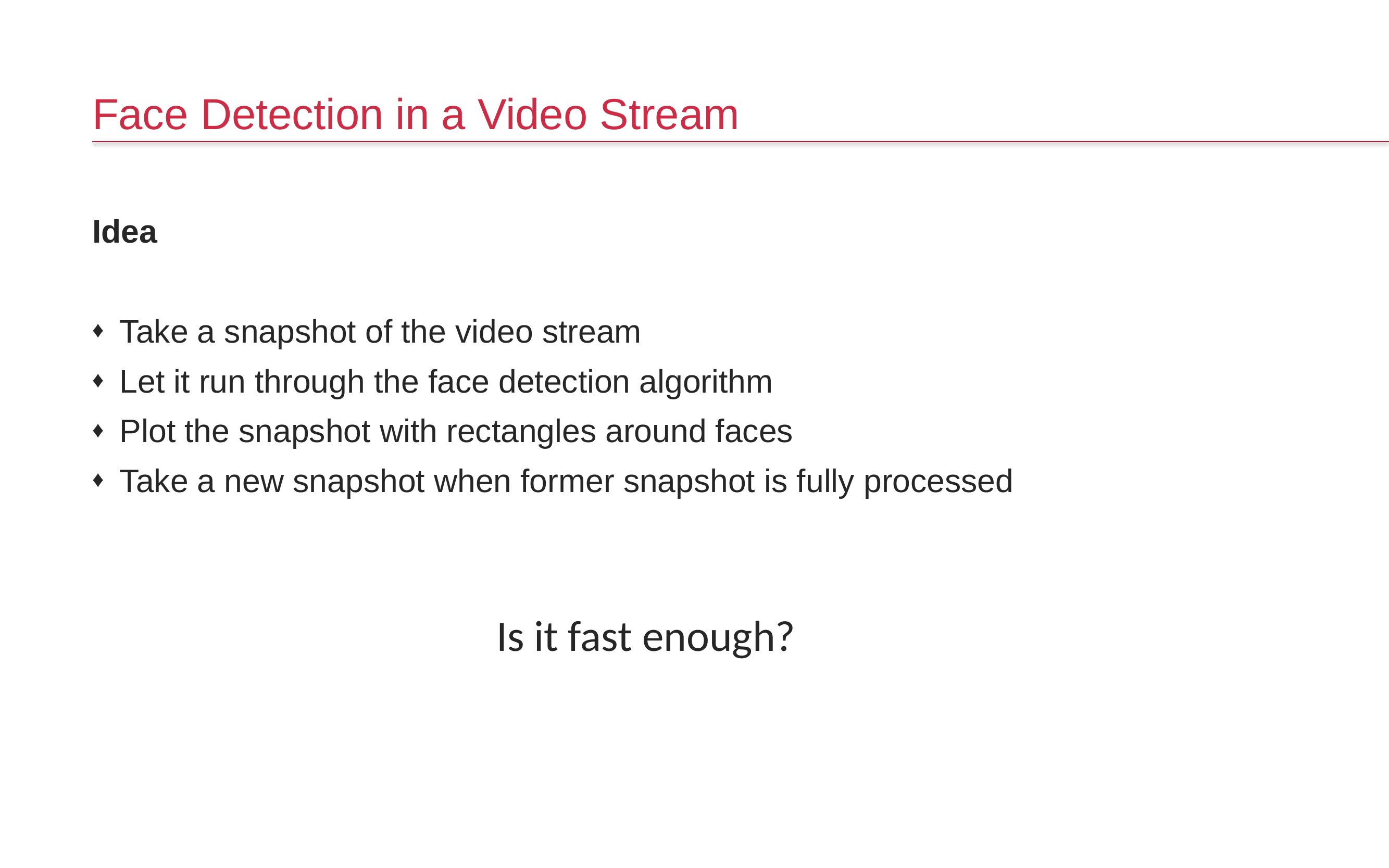

# Face Detection in a Video Stream
Idea

Take a snapshot of the video stream
Let it run through the face detection algorithm
Plot the snapshot with rectangles around faces
Take a new snapshot when former snapshot is fully processed

Is it fast enough?